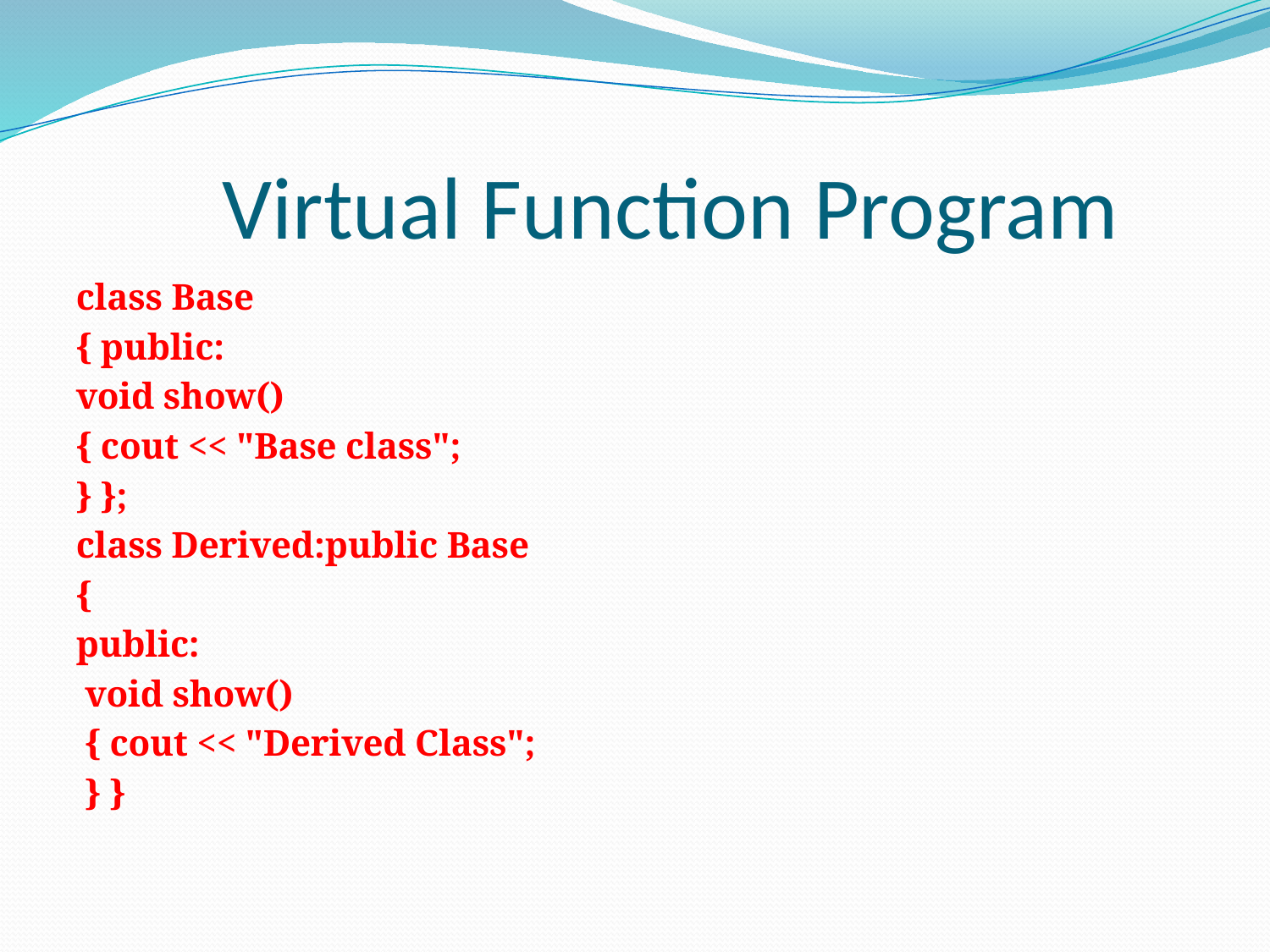

# Virtual Function Program
class Base
{ public:
void show()
{ cout << "Base class";
} };
class Derived:public Base
{
public:
 void show()
 { cout << "Derived Class";
 } }